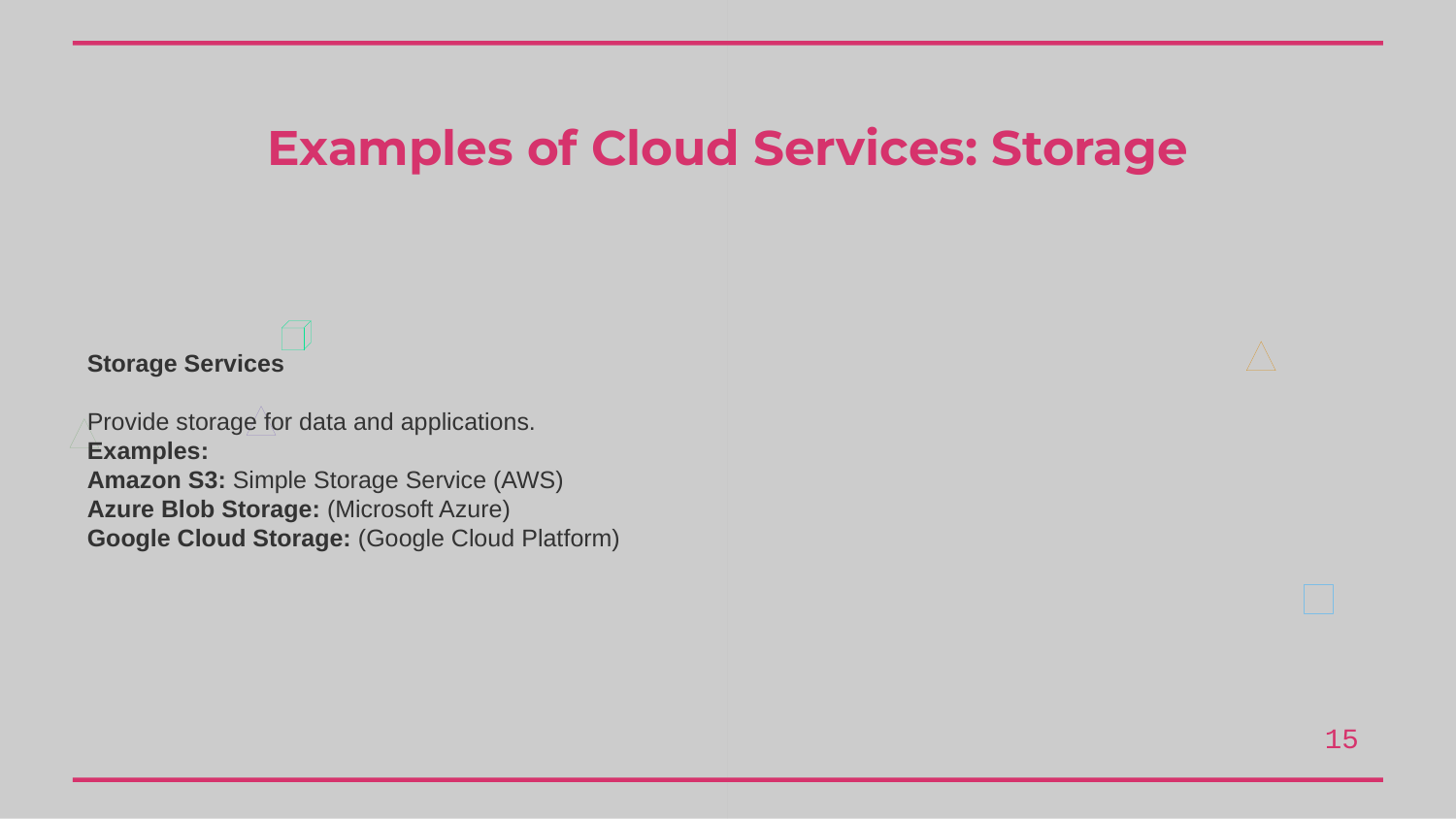

Examples of Cloud Services: Storage
Storage Services

Provide storage for data and applications.
Examples:
Amazon S3: Simple Storage Service (AWS)
Azure Blob Storage: (Microsoft Azure)
Google Cloud Storage: (Google Cloud Platform)

15